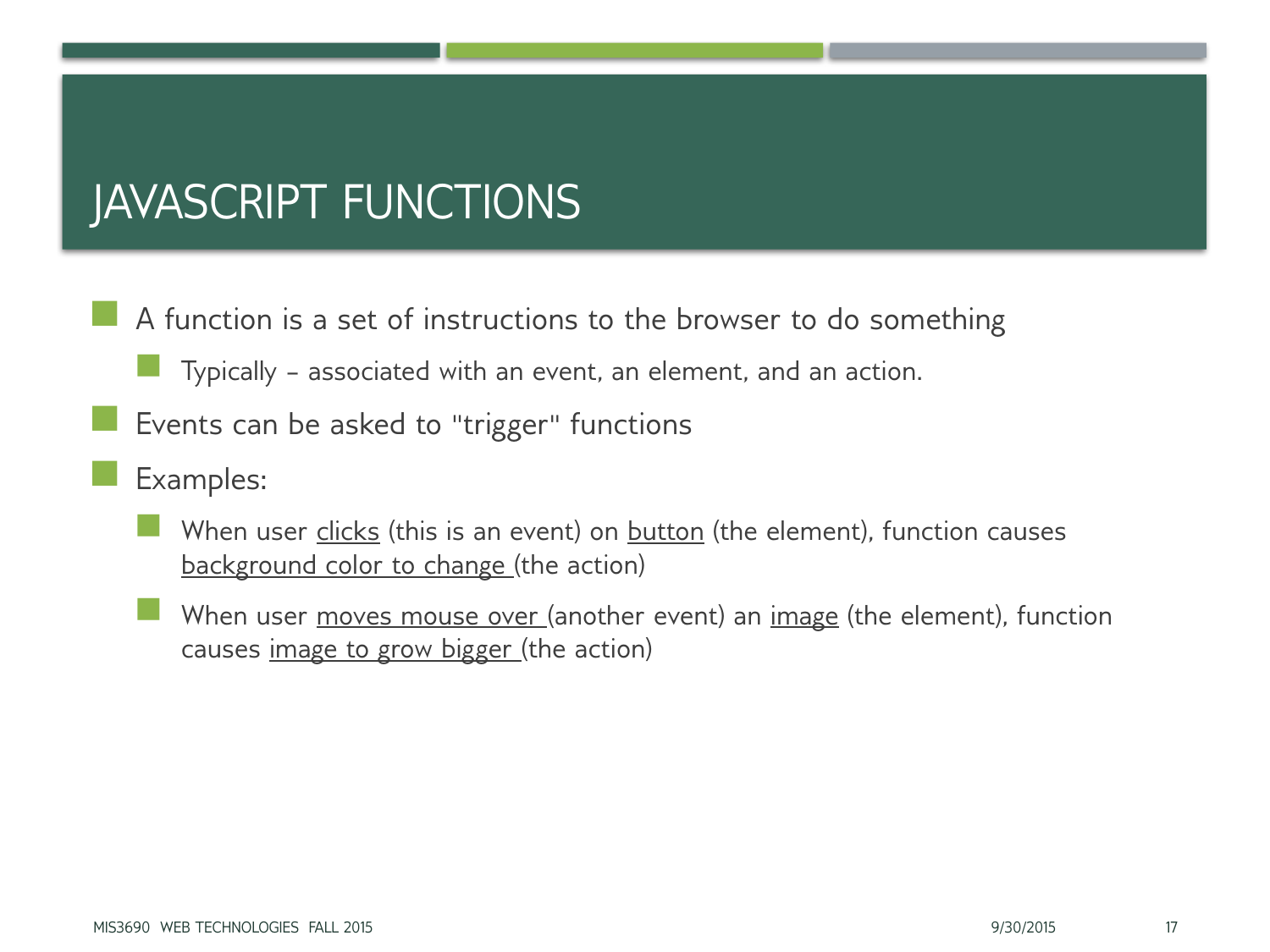

# JavaScript Functions
A function is a set of instructions to the browser to do something
Typically – associated with an event, an element, and an action.
Events can be asked to "trigger" functions
Examples:
When user clicks (this is an event) on button (the element), function causes background color to change (the action)
When user moves mouse over (another event) an image (the element), function causes image to grow bigger (the action)

MIS3690  Web Technologies  Fall 2015
9/30/2015
17